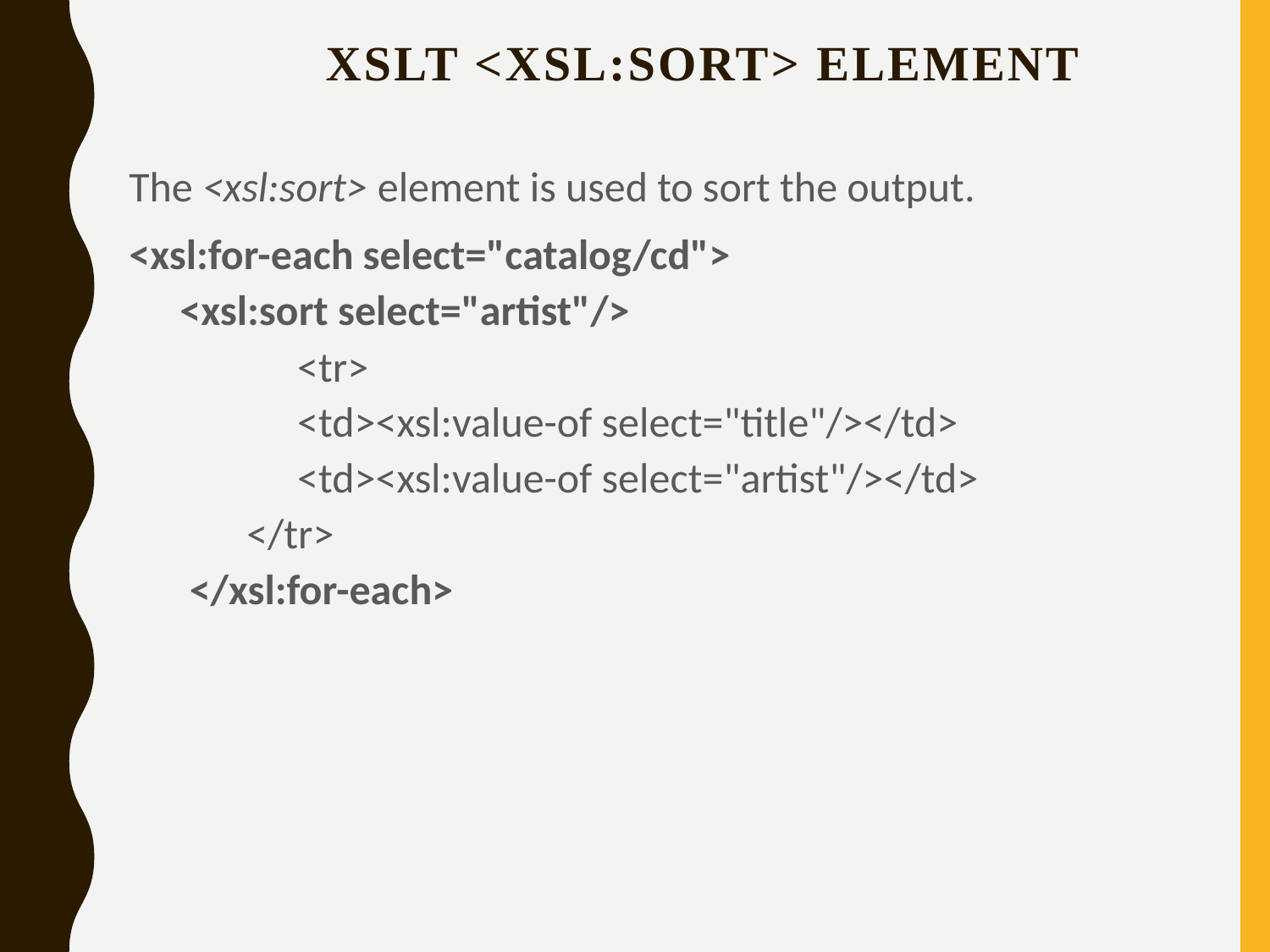

# XSLT <xsl:sort> Element
The <xsl:sort> element is used to sort the output.
<xsl:for-each select="catalog/cd">
  <xsl:sort select="artist"/>
     	 <tr>
      	 <td><xsl:value-of select="title"/></td>
      	 <td><xsl:value-of select="artist"/></td>
         </tr>
   </xsl:for-each>